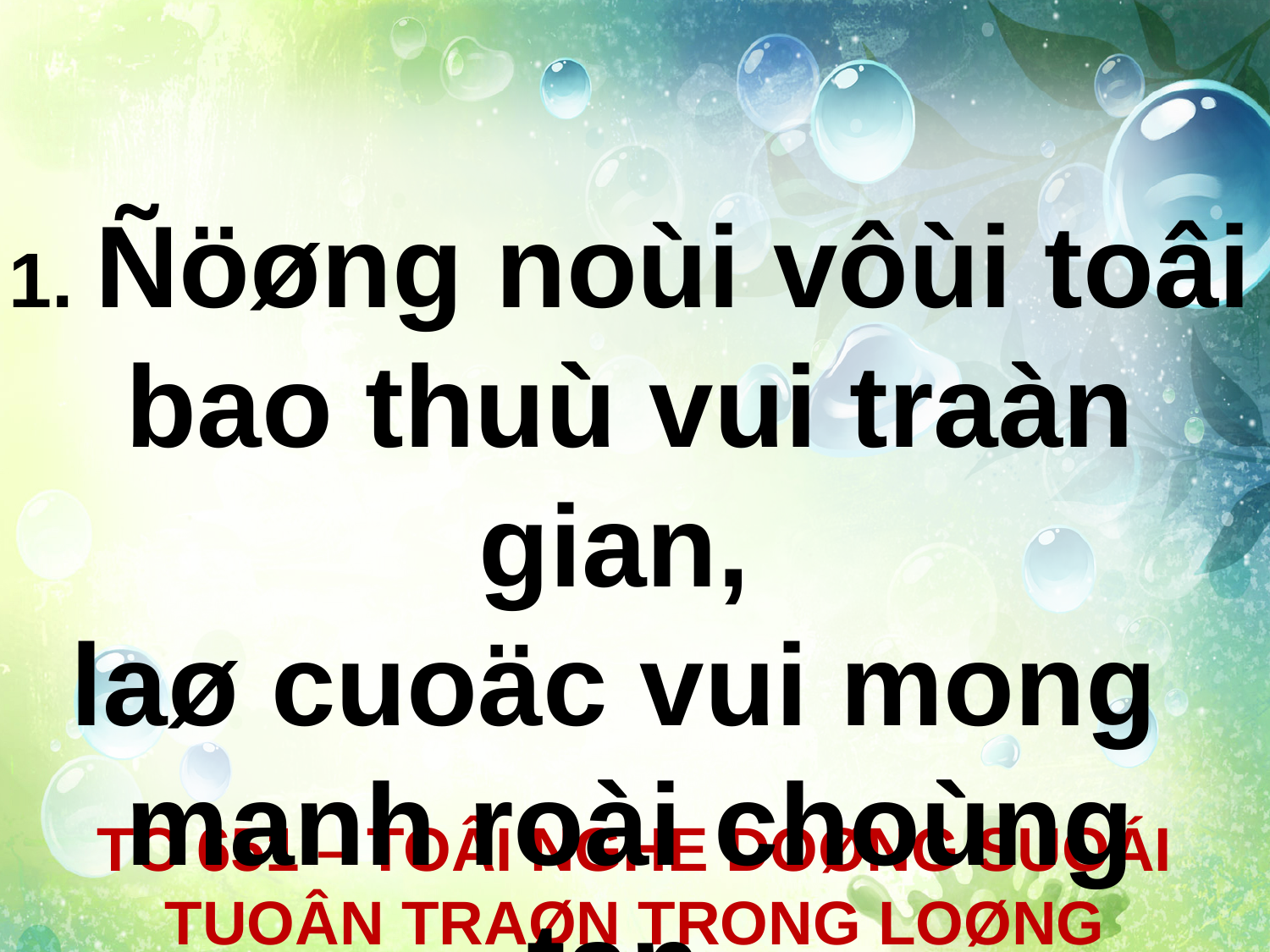

1. Ñöøng noùi vôùi toâi bao thuù vui traàn gian,
laø cuoäc vui mong
manh roài choùng tan.
TC 651 – TOÂI NGHE DOØNG SUOÁI TUOÂN TRAØN TRONG LOØNG